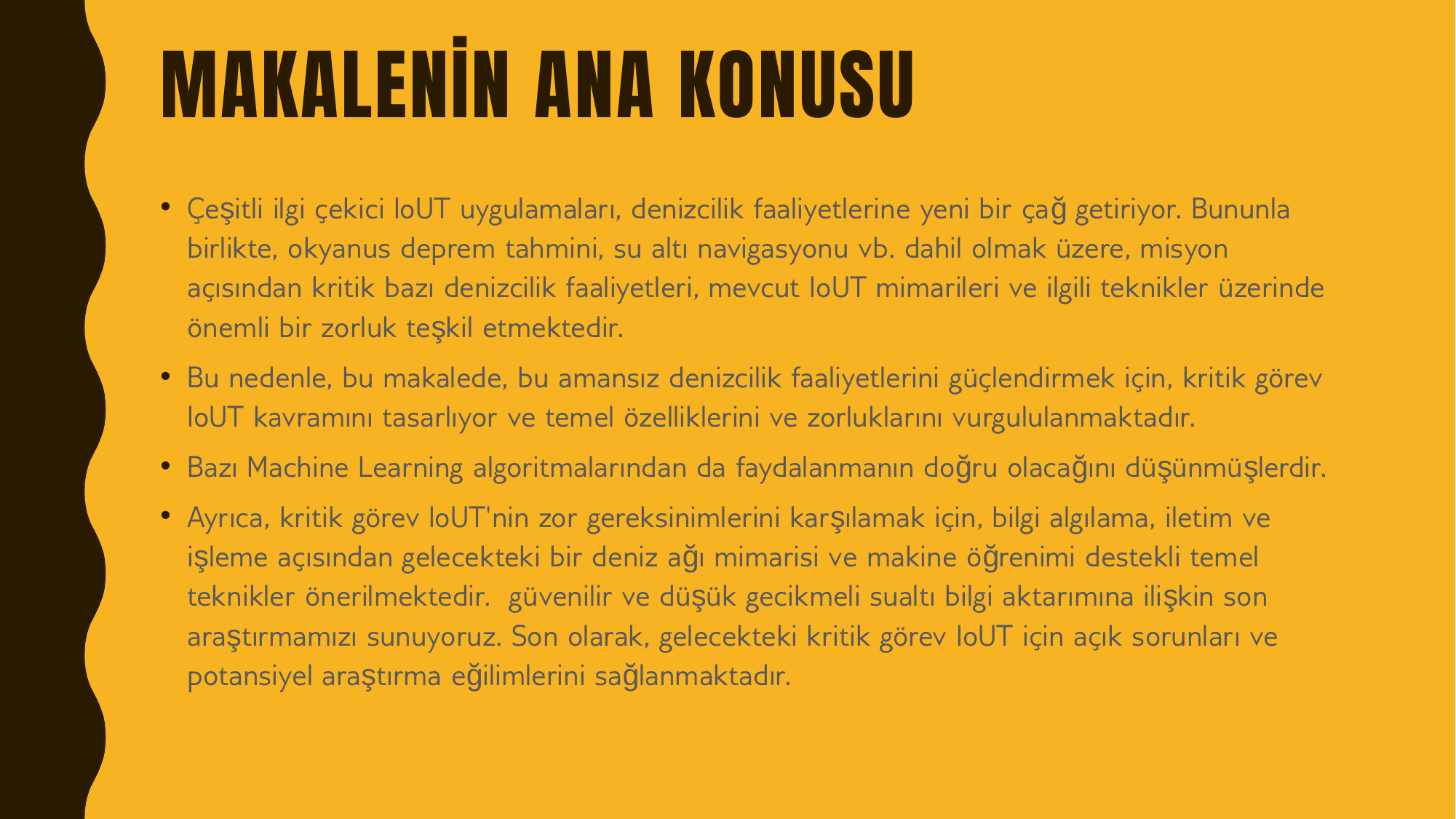

# Makalenin ana konusu
Çeşitli ilgi çekici IoUT uygulamaları, denizcilik faaliyetlerine yeni bir çağ getiriyor. Bununla birlikte, okyanus deprem tahmini, su altı navigasyonu vb. dahil olmak üzere, misyon açısından kritik bazı denizcilik faaliyetleri, mevcut IoUT mimarileri ve ilgili teknikler üzerinde önemli bir zorluk teşkil etmektedir.
Bu nedenle, bu makalede, bu amansız denizcilik faaliyetlerini güçlendirmek için, kritik görev IoUT kavramını tasarlıyor ve temel özelliklerini ve zorluklarını vurgululanmaktadır.
Bazı Machine Learning algoritmalarından da faydalanmanın doğru olacağını düşünmüşlerdir.
Ayrıca, kritik görev IoUT'nin zor gereksinimlerini karşılamak için, bilgi algılama, iletim ve işleme açısından gelecekteki bir deniz ağı mimarisi ve makine öğrenimi destekli temel teknikler önerilmektedir.  güvenilir ve düşük gecikmeli sualtı bilgi aktarımına ilişkin son araştırmamızı sunuyoruz. Son olarak, gelecekteki kritik görev IoUT için açık sorunları ve potansiyel araştırma eğilimlerini sağlanmaktadır.